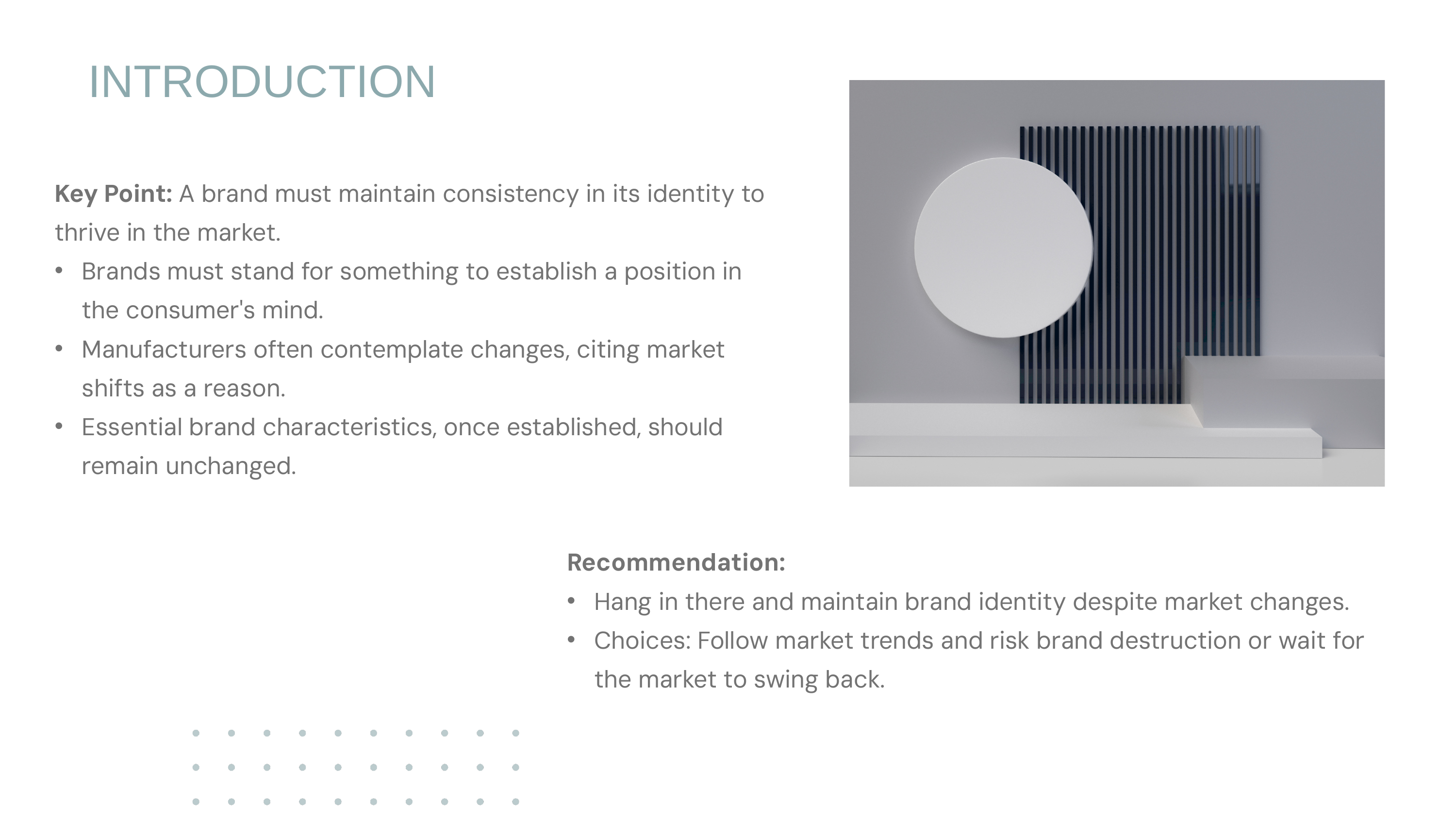

INTRODUCTION

Key Point: A brand must maintain consistency in its identity to thrive in the market.
Brands must stand for something to establish a position in the consumer's mind.
Manufacturers often contemplate changes, citing market shifts as a reason.
Essential brand characteristics, once established, should remain unchanged.
Recommendation:
Hang in there and maintain brand identity despite market changes.
Choices: Follow market trends and risk brand destruction or wait for the market to swing back.